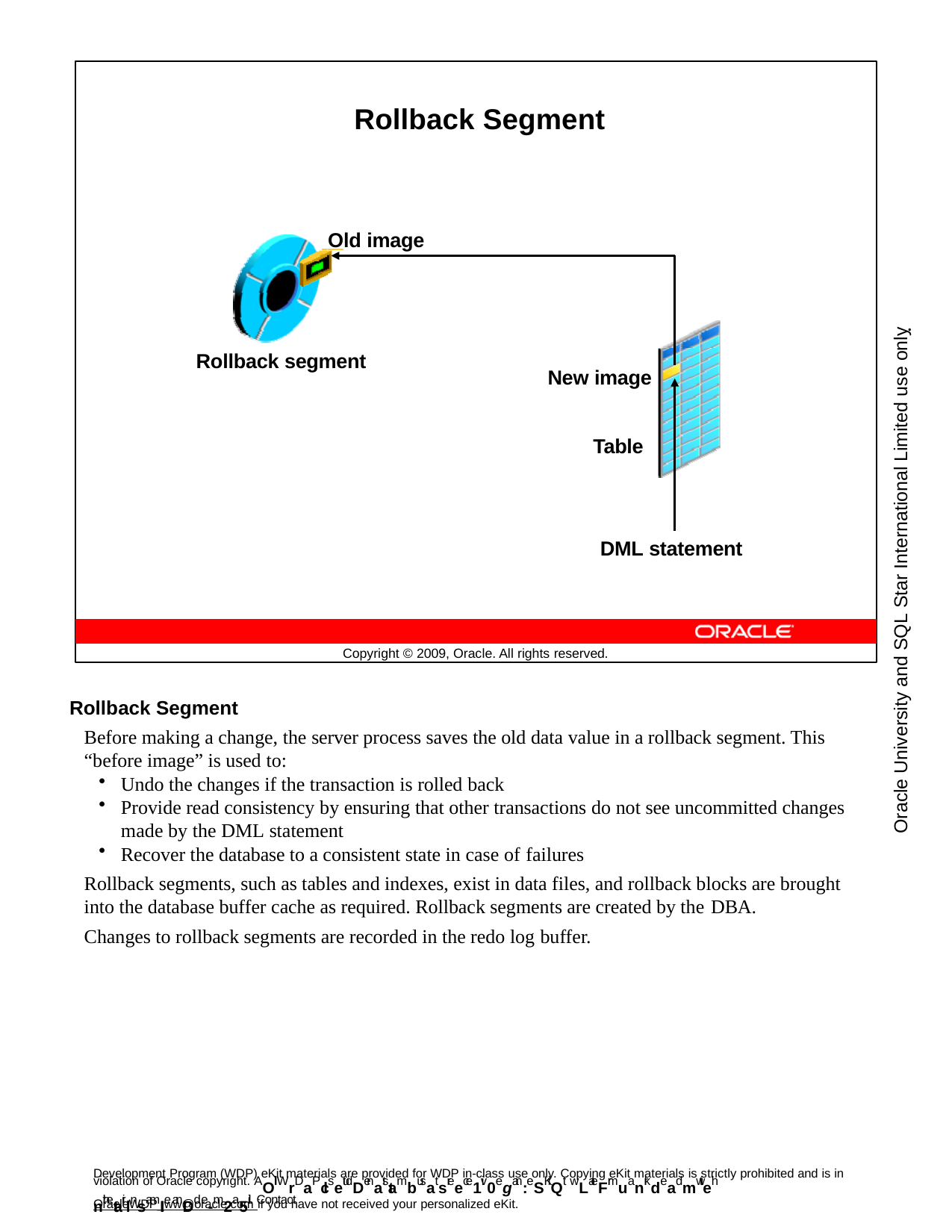

Rollback Segment
 Old image

Oracle University and SQL Star International Limited use onlyฺ
Rollback segment
New image
Table
DML statement
Copyright © 2009, Oracle. All rights reserved.

Rollback Segment
Before making a change, the server process saves the old data value in a rollback segment. This  “before image” is used to:
Undo the changes if the transaction is rolled back
Provide read consistency by ensuring that other transactions do not see uncommitted changes  made by the DML statement
Recover the database to a consistent state in case of failures
Rollback segments, such as tables and indexes, exist in data files, and rollback blocks are brought  into the database buffer cache as required. Rollback segments are created by the DBA.
Changes to rollback segments are recorded in the redo log buffer.
Development Program (WDP) eKit materials are provided for WDP in-class use only. Copying eKit materials is strictly prohibited and is in
violation of Oracle copyright. AOll WrDaPclsetudDenatstambusat sreece1iv0e gan: eSKiQt wLateFrmuanrkdead mwiteh nthetair lnsamIIe  anDd e-m2a5il. Contact
OracleWDP_ww@oracle.com if you have not received your personalized eKit.